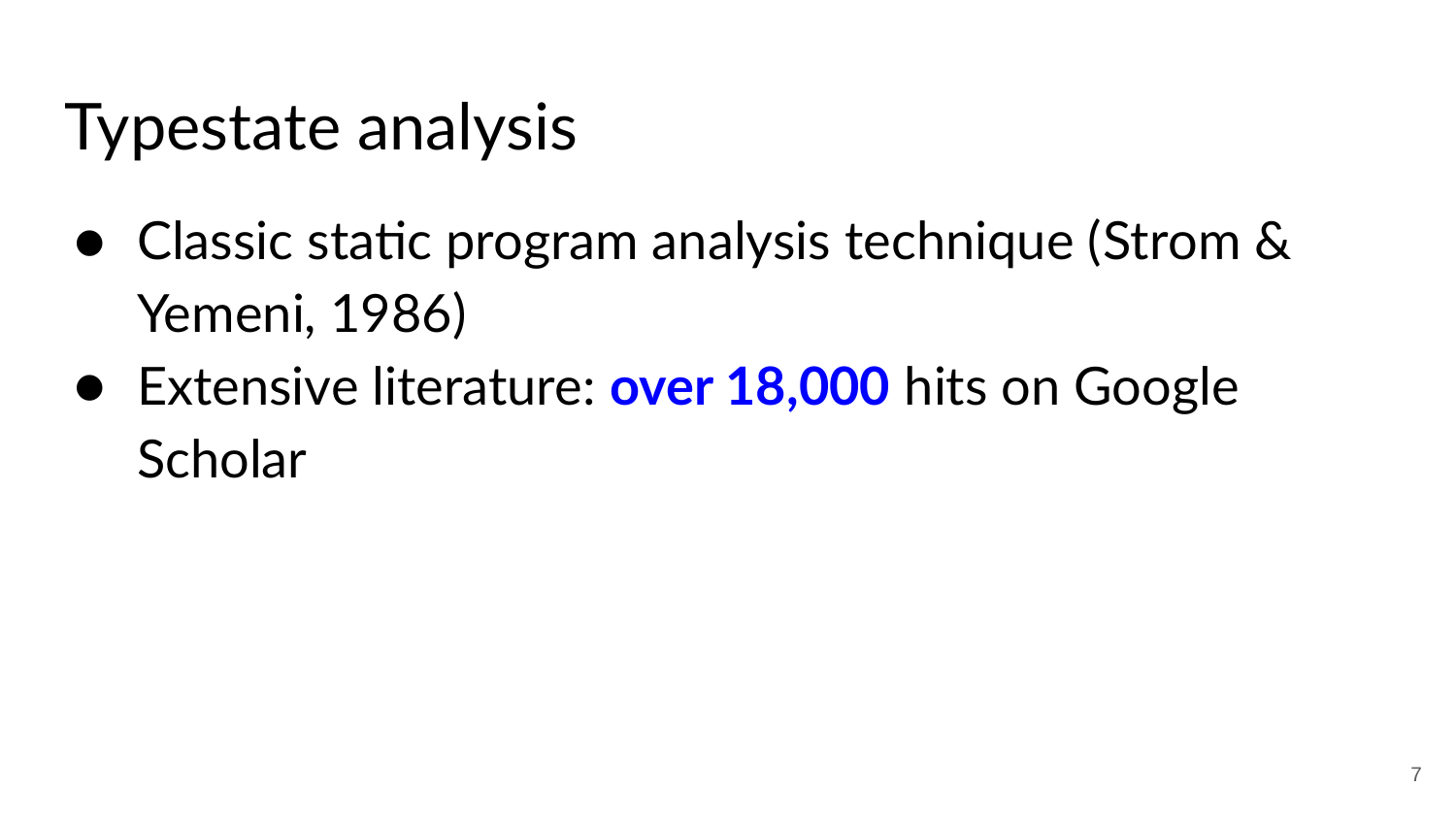

# Typestate analysis
Classic static program analysis technique (Strom & Yemeni, 1986)
Extensive literature: over 18,000 hits on Google Scholar

7